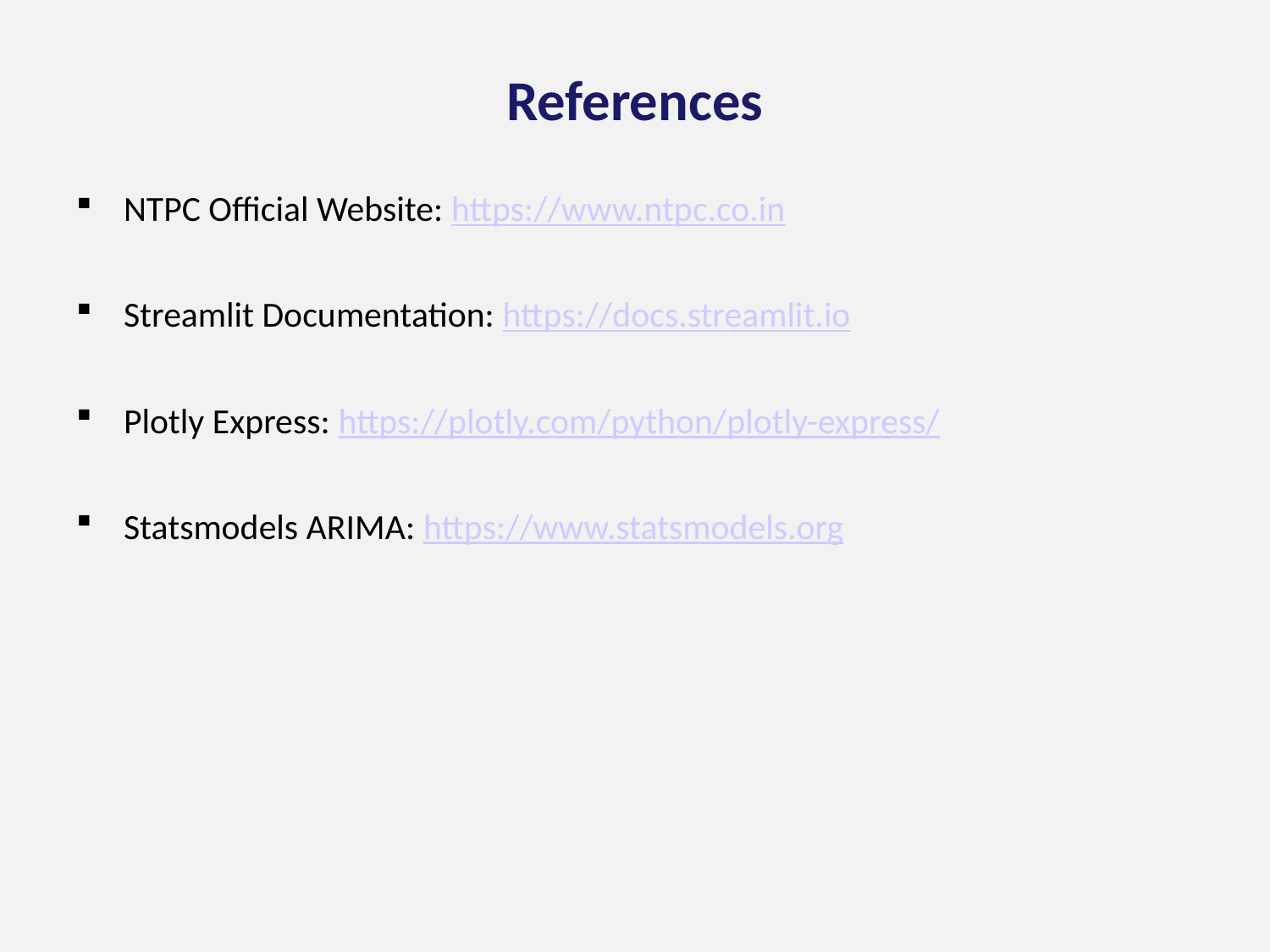

# References
NTPC Official Website: https://www.ntpc.co.in

Streamlit Documentation: https://docs.streamlit.io

Plotly Express: https://plotly.com/python/plotly-express/

Statsmodels ARIMA: https://www.statsmodels.org